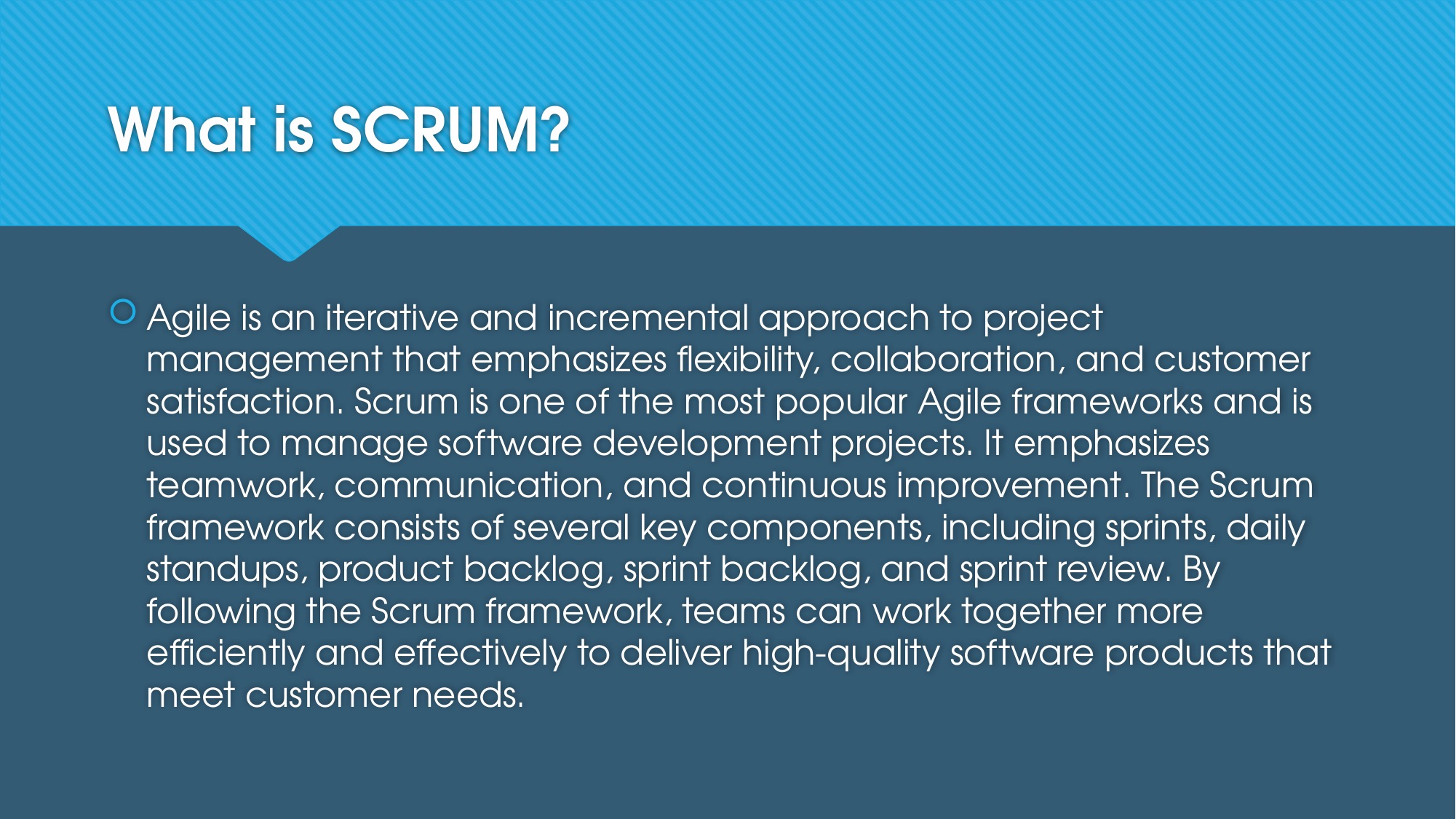

# What is SCRUM?
Agile is an iterative and incremental approach to project management that emphasizes flexibility, collaboration, and customer satisfaction. Scrum is one of the most popular Agile frameworks and is used to manage software development projects. It emphasizes teamwork, communication, and continuous improvement. The Scrum framework consists of several key components, including sprints, daily standups, product backlog, sprint backlog, and sprint review. By following the Scrum framework, teams can work together more efficiently and effectively to deliver high-quality software products that meet customer needs.